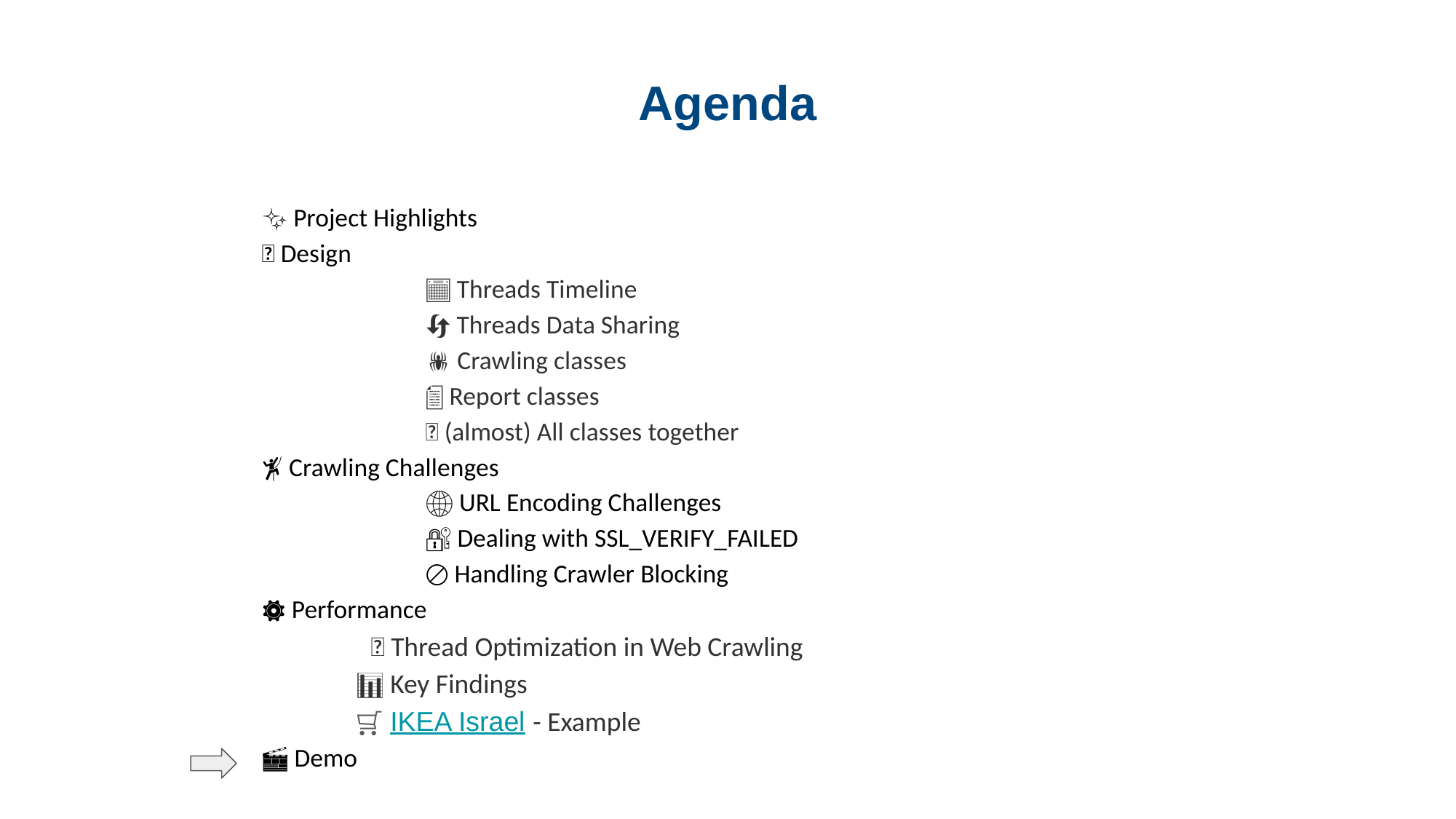

# Agenda
✨ Project Highlights
🧩 Design
	📅 Threads Timeline
	🔄 Threads Data Sharing
	🕷️ Crawling classes
	📄 Report classes
	🧩 (almost) All classes together
🧗 Crawling Challenges
	🌐 URL Encoding Challenges
	🔐 Dealing with SSL_VERIFY_FAILED
	🚫 Handling Crawler Blocking
⚙️ Performance
	🧩 Thread Optimization in Web Crawling
	📊 Key Findings
	🛒 IKEA Israel - Example
🎬 Demo